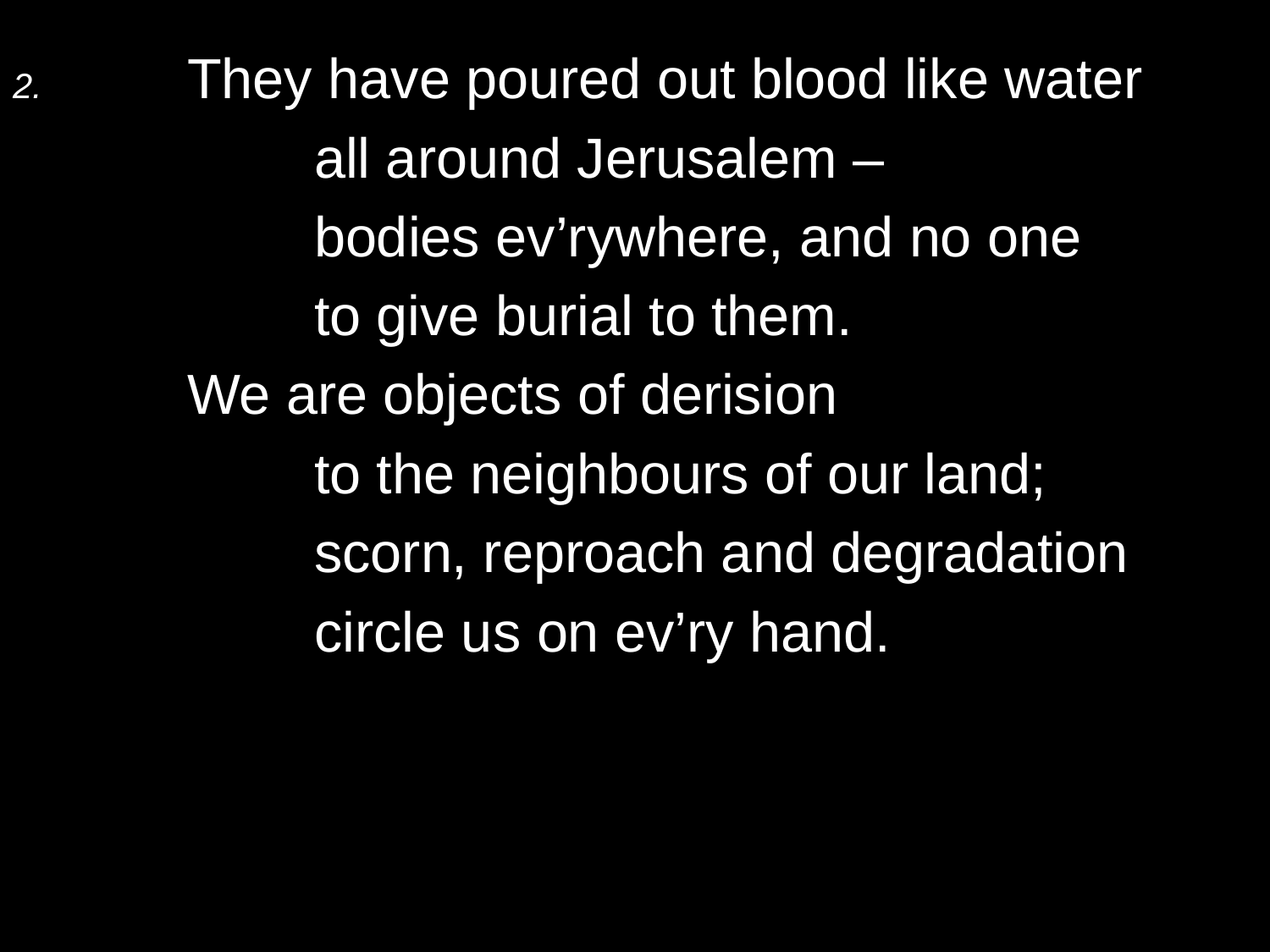

2.	They have poured out blood like water
		all around Jerusalem –
		bodies ev’rywhere, and no one
		to give burial to them.
	We are objects of derision
		to the neighbours of our land;
		scorn, reproach and degradation
		circle us on ev’ry hand.